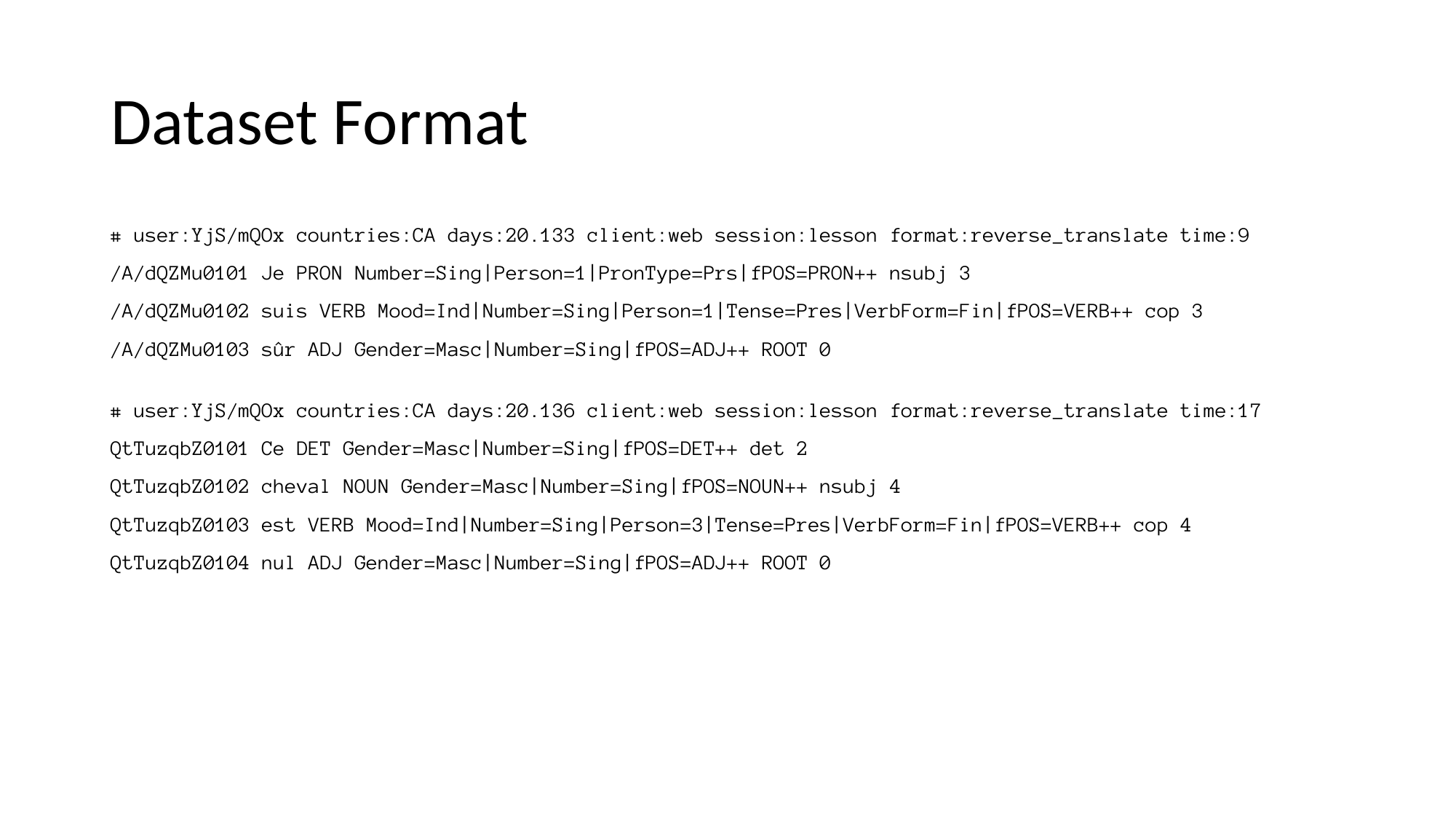

# Dataset Format
# user:YjS/mQOx countries:CA days:20.133 client:web session:lesson format:reverse_translate time:9
/A/dQZMu0101 Je PRON Number=Sing|Person=1|PronType=Prs|fPOS=PRON++ nsubj 3
/A/dQZMu0102 suis VERB Mood=Ind|Number=Sing|Person=1|Tense=Pres|VerbForm=Fin|fPOS=VERB++ cop 3
/A/dQZMu0103 sûr ADJ Gender=Masc|Number=Sing|fPOS=ADJ++ ROOT 0
# user:YjS/mQOx countries:CA days:20.136 client:web session:lesson format:reverse_translate time:17
QtTuzqbZ0101 Ce DET Gender=Masc|Number=Sing|fPOS=DET++ det 2
QtTuzqbZ0102 cheval NOUN Gender=Masc|Number=Sing|fPOS=NOUN++ nsubj 4
QtTuzqbZ0103 est VERB Mood=Ind|Number=Sing|Person=3|Tense=Pres|VerbForm=Fin|fPOS=VERB++ cop 4
QtTuzqbZ0104 nul ADJ Gender=Masc|Number=Sing|fPOS=ADJ++ ROOT 0